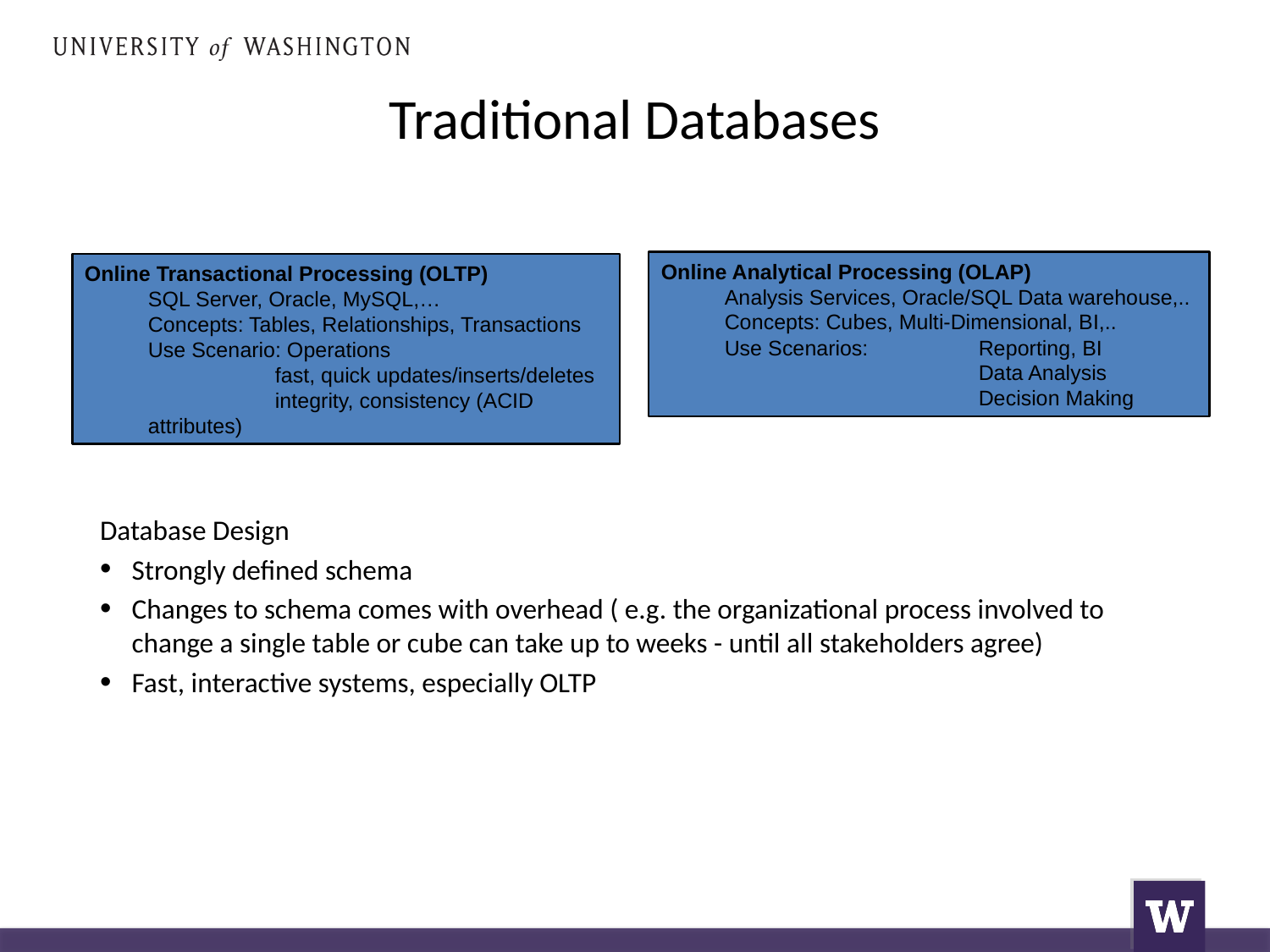

# Traditional Databases
Online Analytical Processing (OLAP)
Analysis Services, Oracle/SQL Data warehouse,..
Concepts: Cubes, Multi-Dimensional, BI,..
Use Scenarios:	Reporting, BI
		Data Analysis
		Decision Making
Online Transactional Processing (OLTP)
SQL Server, Oracle, MySQL,…
Concepts: Tables, Relationships, Transactions
Use Scenario: Operations
	fast, quick updates/inserts/deletes 	integrity, consistency (ACID attributes)

Database Design
Strongly defined schema
Changes to schema comes with overhead ( e.g. the organizational process involved to change a single table or cube can take up to weeks - until all stakeholders agree)
Fast, interactive systems, especially OLTP